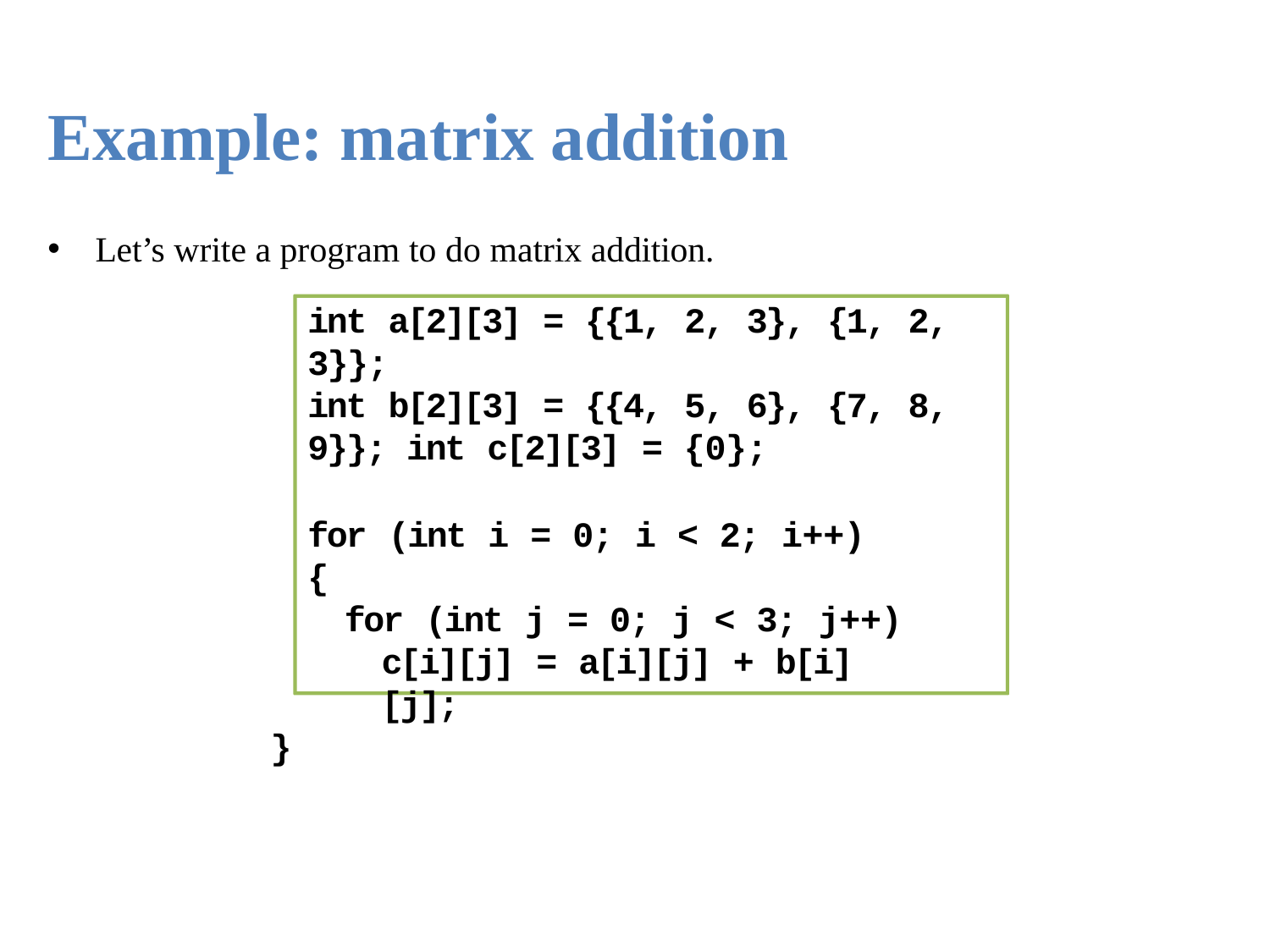

Example: matrix addition
Let’s write a program to do matrix addition.
int a[2][3] = {{1, 2, 3}, {1, 2, 3}};
int b[2][3] = {{4, 5, 6}, {7, 8, 9}}; int c[2][3] = {0};

for (int i = 0; i < 2; i++)
{
for (int j = 0; j < 3; j++) c[i][j] = a[i][j] + b[i][j];
}